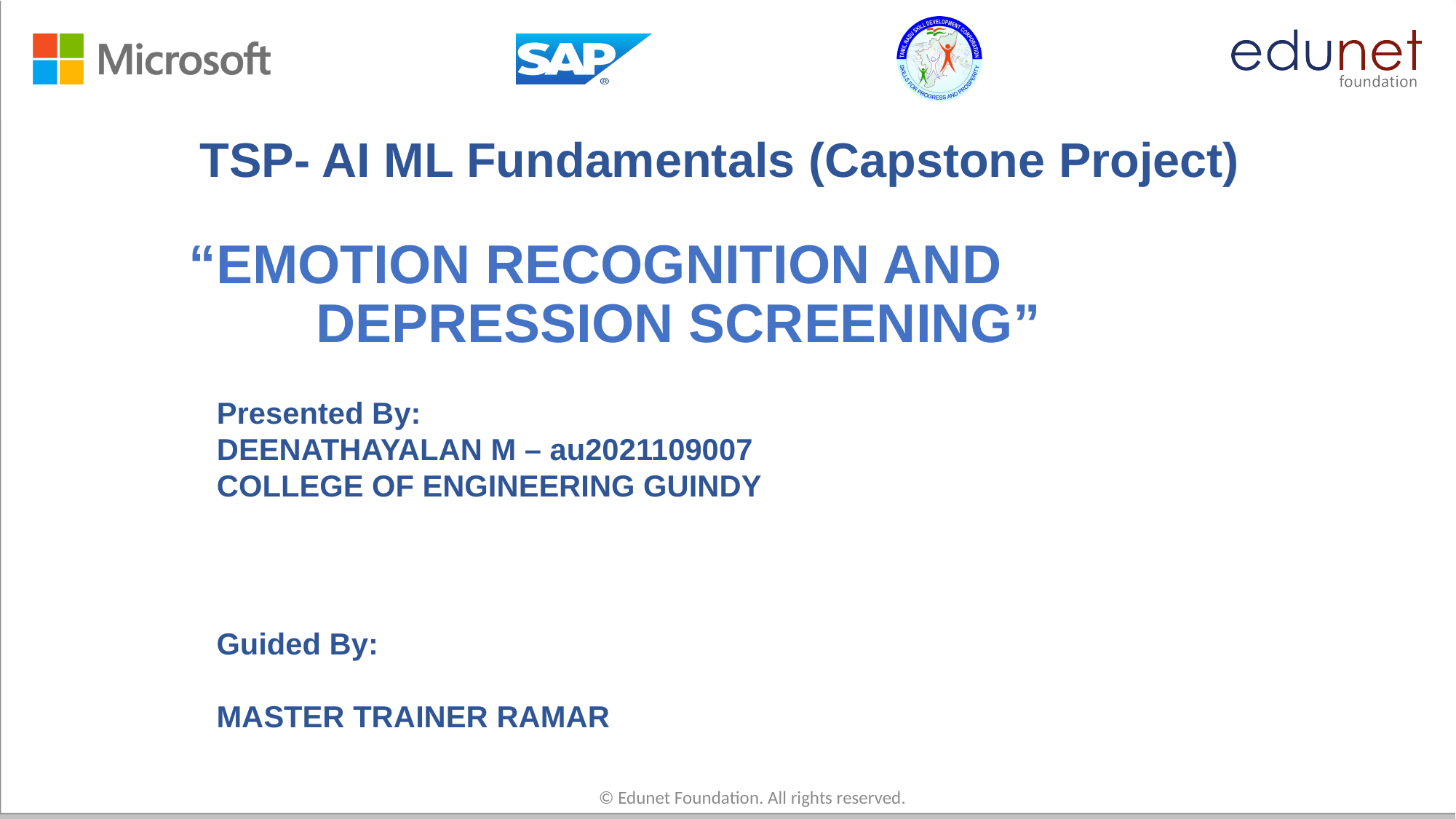

TSP- AI ML Fundamentals (Capstone Project)
# “EMOTION RECOGNITION AND             DEPRESSION SCREENING”
Presented By:
DEENATHAYALAN M – au2021109007
COLLEGE OF ENGINEERING GUINDY
Guided By:

MASTER TRAINER RAMAR
© Edunet Foundation. All rights reserved.